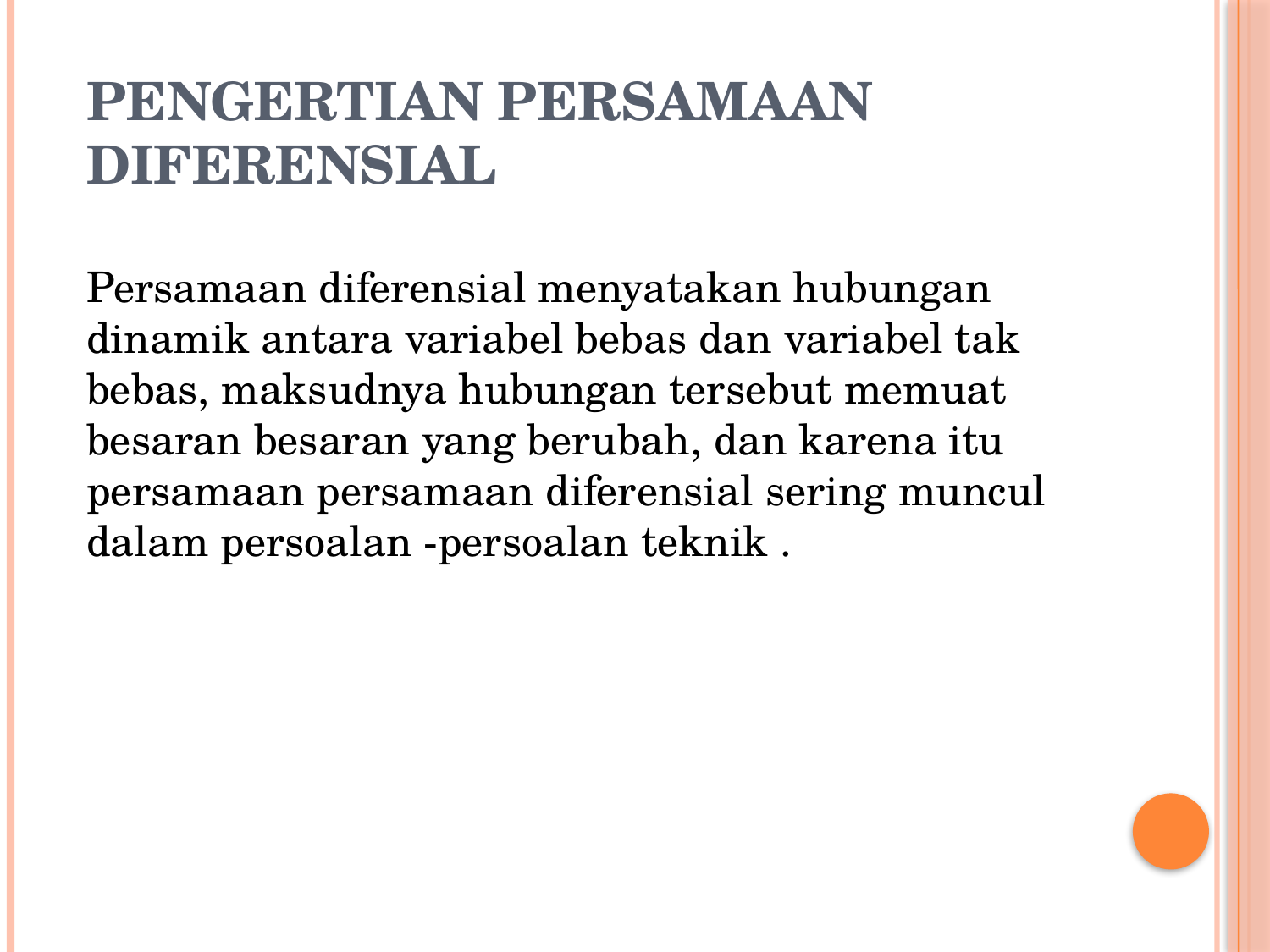

# Pengertian persamaan diferensial
Persamaan diferensial menyatakan hubungan dinamik antara variabel bebas dan variabel tak bebas, maksudnya hubungan tersebut memuat besaran besaran yang berubah, dan karena itu persamaan persamaan diferensial sering muncul dalam persoalan -persoalan teknik .